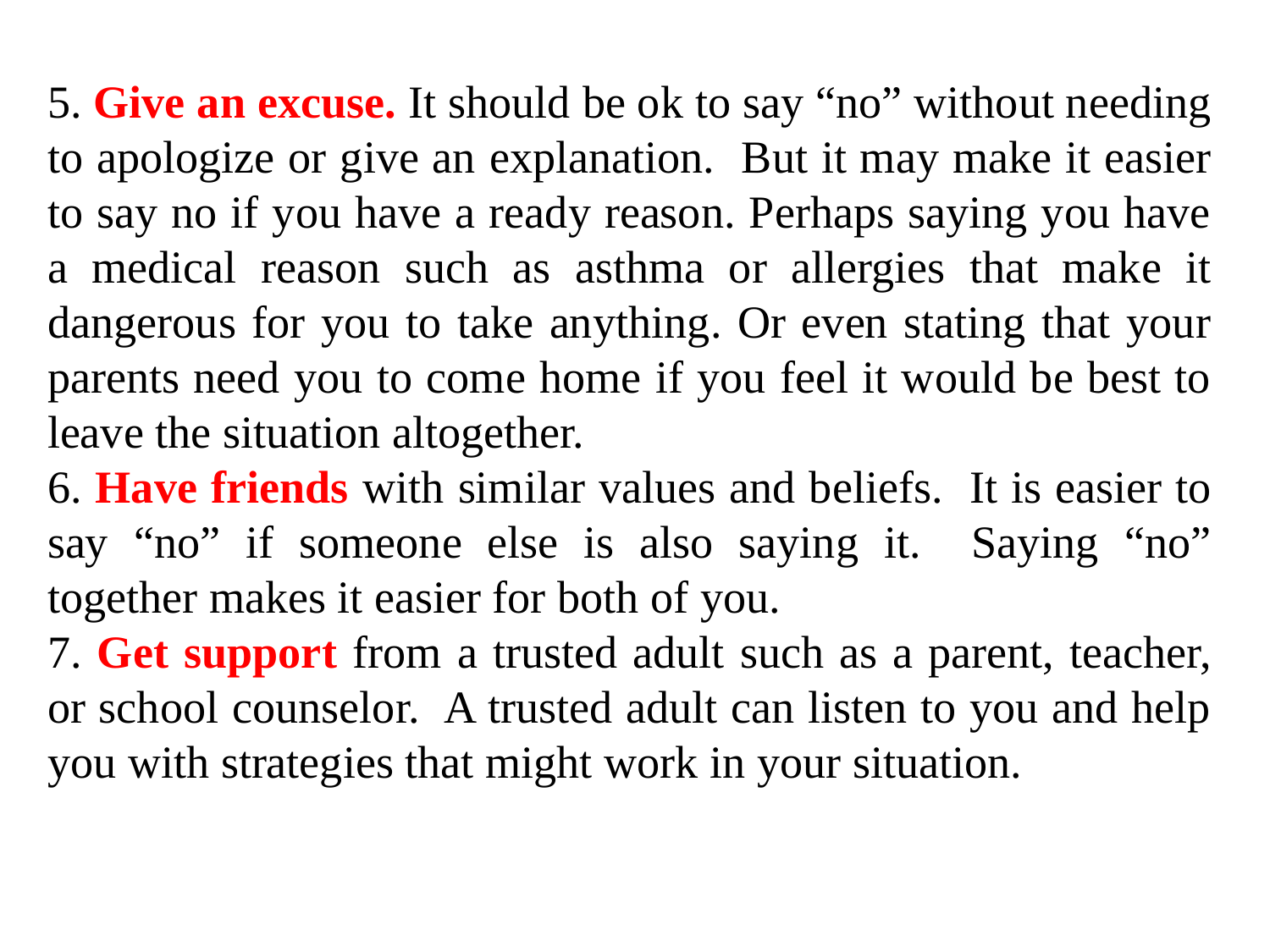

5. Give an excuse. It should be ok to say “no” without needing to apologize or give an explanation.  But it may make it easier to say no if you have a ready reason. Perhaps saying you have a medical reason such as asthma or allergies that make it dangerous for you to take anything. Or even stating that your parents need you to come home if you feel it would be best to leave the situation altogether.
6. Have friends with similar values and beliefs.  It is easier to say “no” if someone else is also saying it.  Saying “no” together makes it easier for both of you.
7. Get support from a trusted adult such as a parent, teacher, or school counselor.  A trusted adult can listen to you and help you with strategies that might work in your situation.